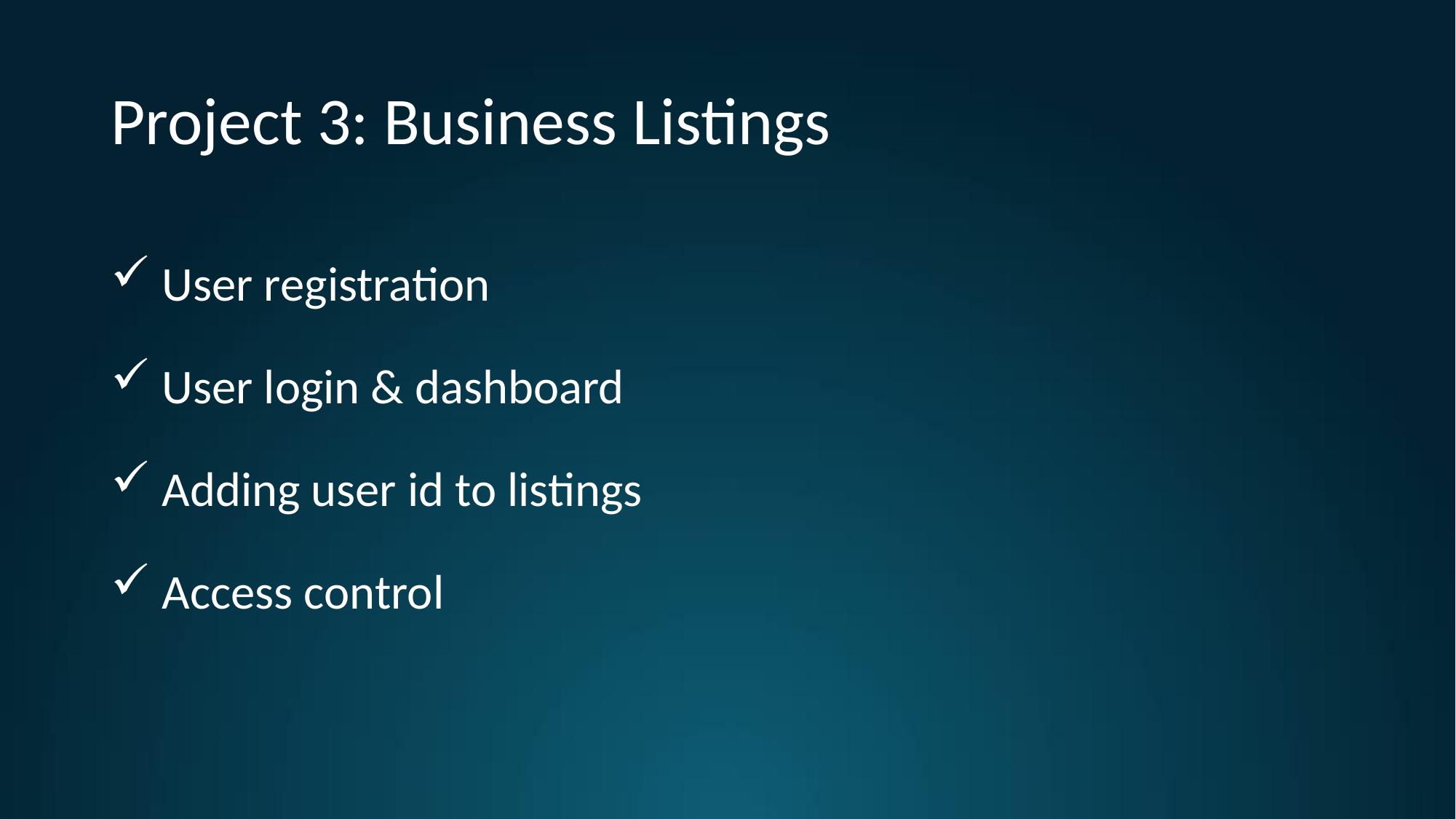

# Project 3: Business Listings
 User registration
 User login & dashboard
 Adding user id to listings
 Access control